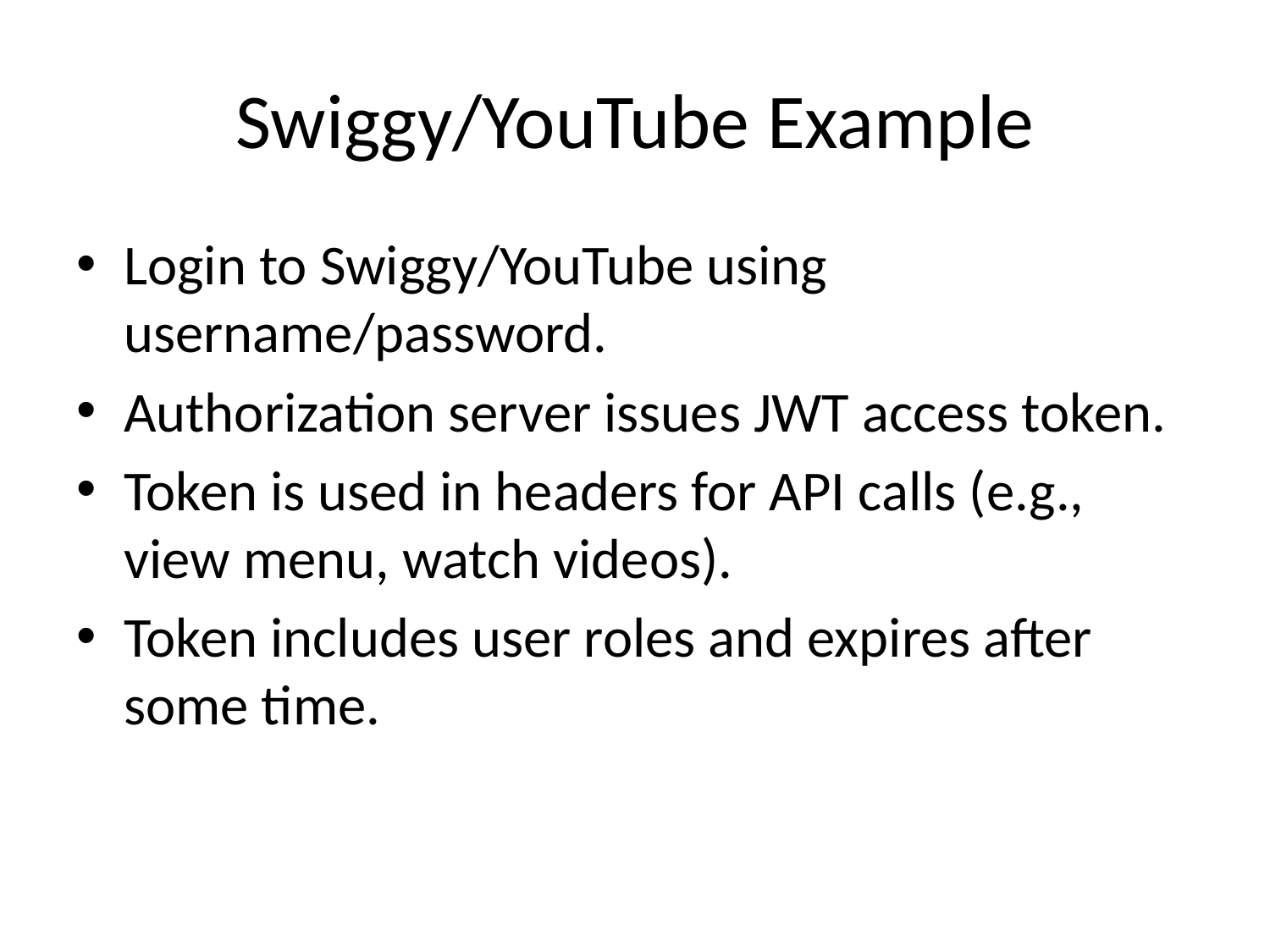

# Swiggy/YouTube Example
Login to Swiggy/YouTube using username/password.
Authorization server issues JWT access token.
Token is used in headers for API calls (e.g., view menu, watch videos).
Token includes user roles and expires after some time.